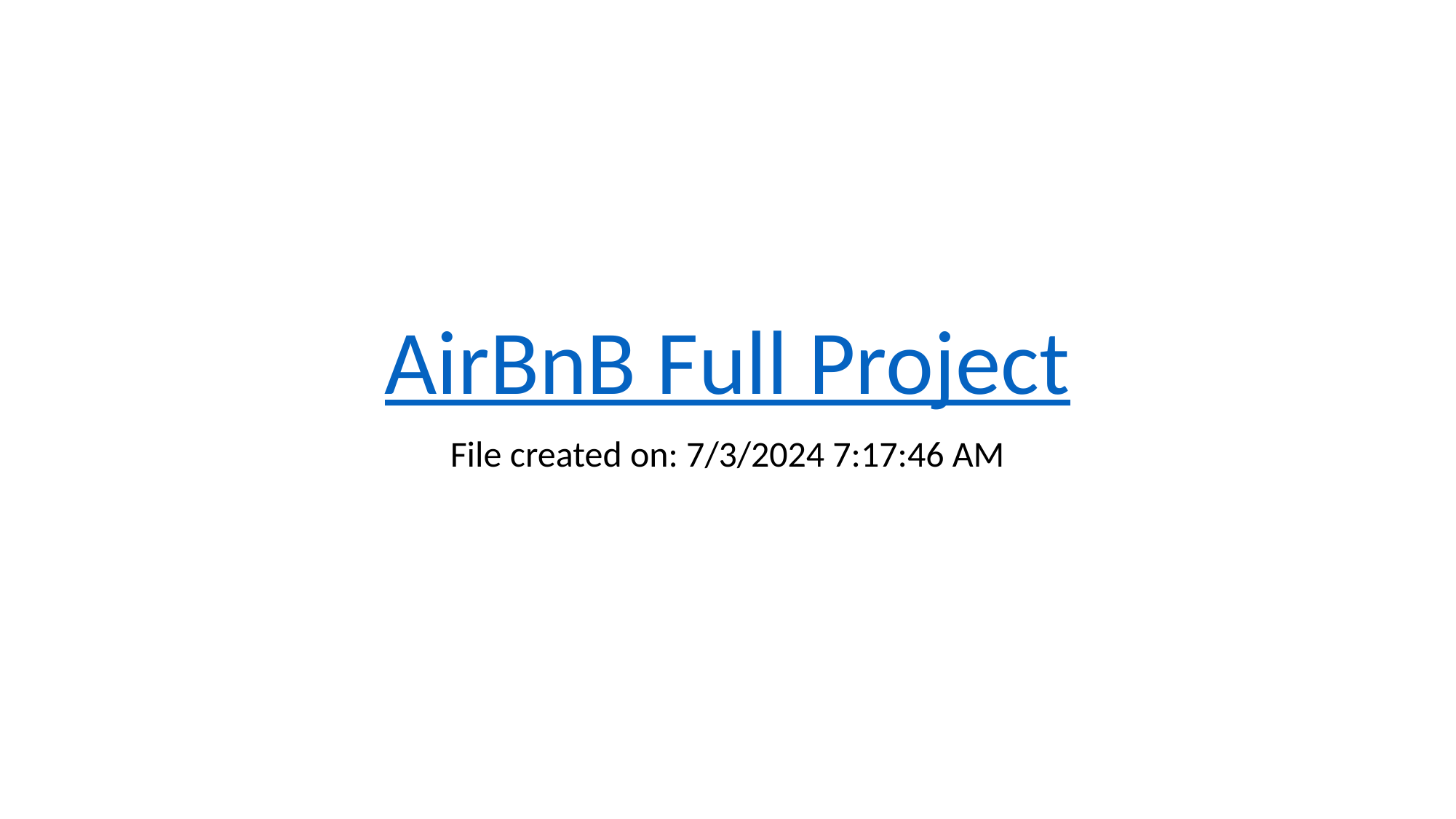

# AirBnB Full Project
File created on: 7/3/2024 7:17:46 AM